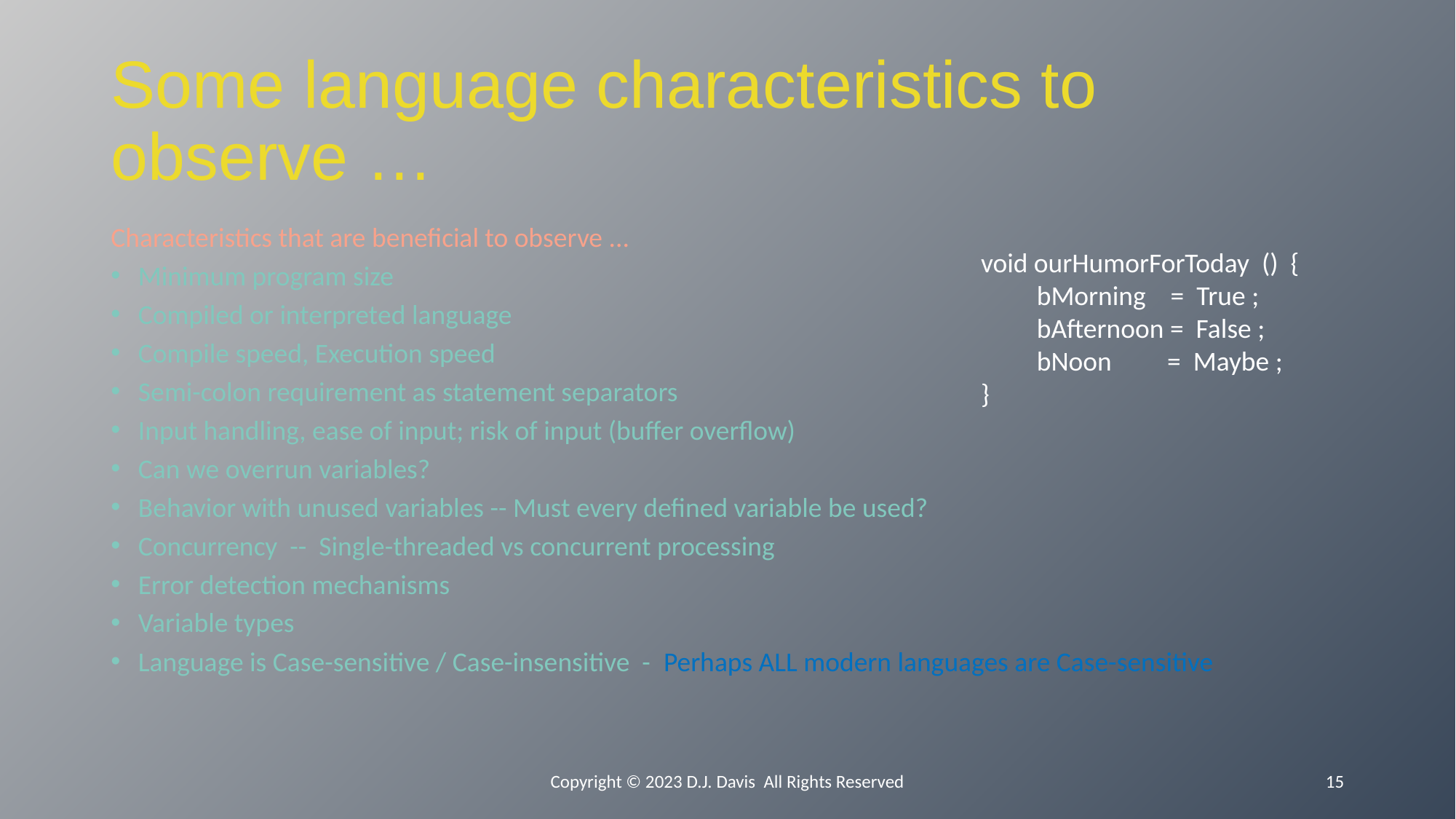

# Some language characteristics to observe …
Characteristics that are beneficial to observe ...
Minimum program size
Compiled or interpreted language
Compile speed, Execution speed
Semi-colon requirement as statement separators
Input handling, ease of input; risk of input (buffer overflow)
Can we overrun variables?
Behavior with unused variables -- Must every defined variable be used?
Concurrency  --  Single-threaded vs concurrent processing
Error detection mechanisms
Variable types
Language is Case-sensitive / Case-insensitive  -  Perhaps ALL modern languages are Case-sensitive
void ourHumorForToday  ()  {
         bMorning    =  True ;
         bAfternoon =  False ;
         bNoon         =  Maybe ;
}
Copyright © 2023 D.J. Davis  All Rights Reserved
15